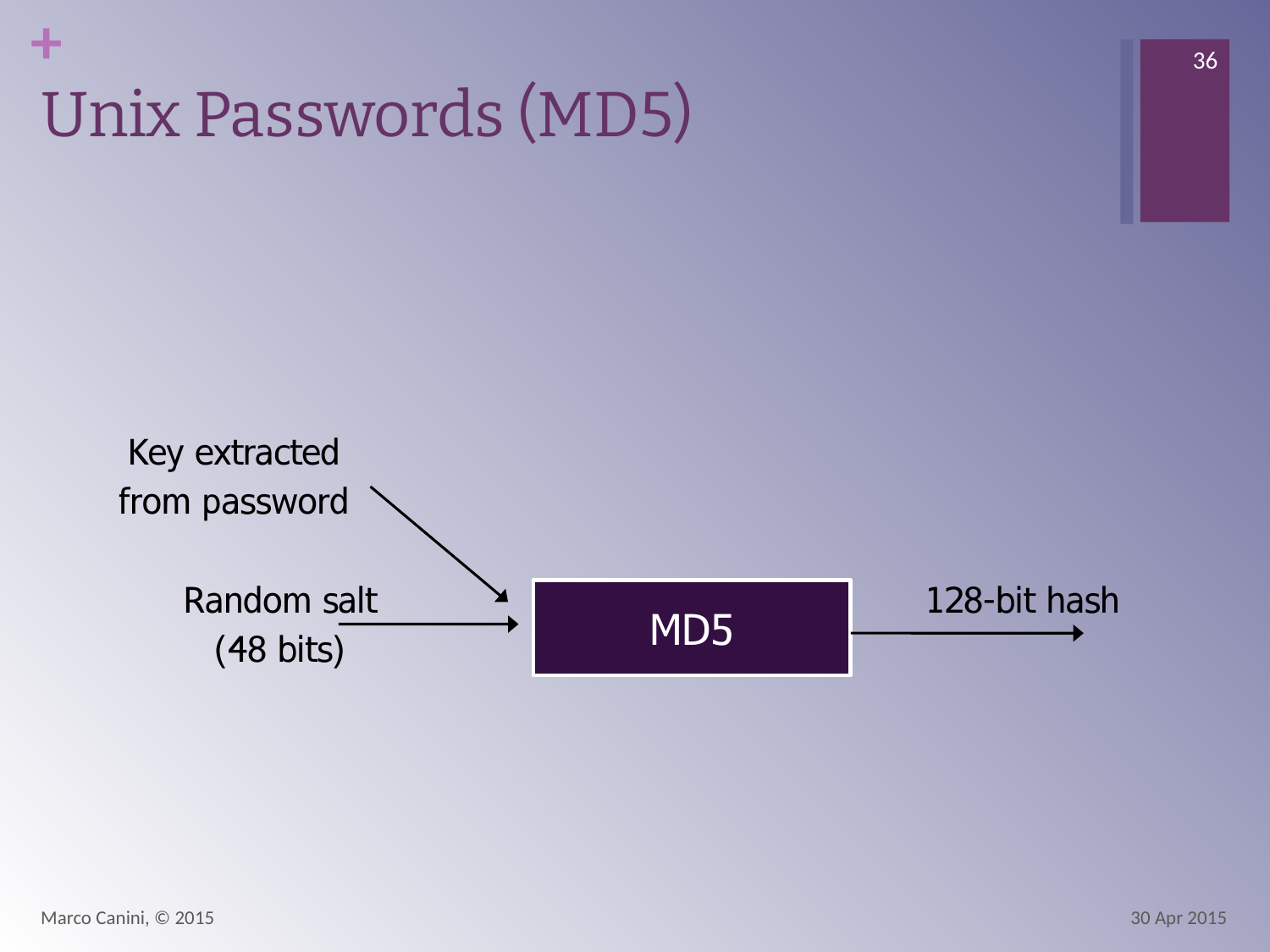

36
# Unix Passwords (MD5)
Key extracted
from password

Random salt
(48 bits)
128-bit hash
MD5

Marco Canini, © 2015
30 Apr 2015